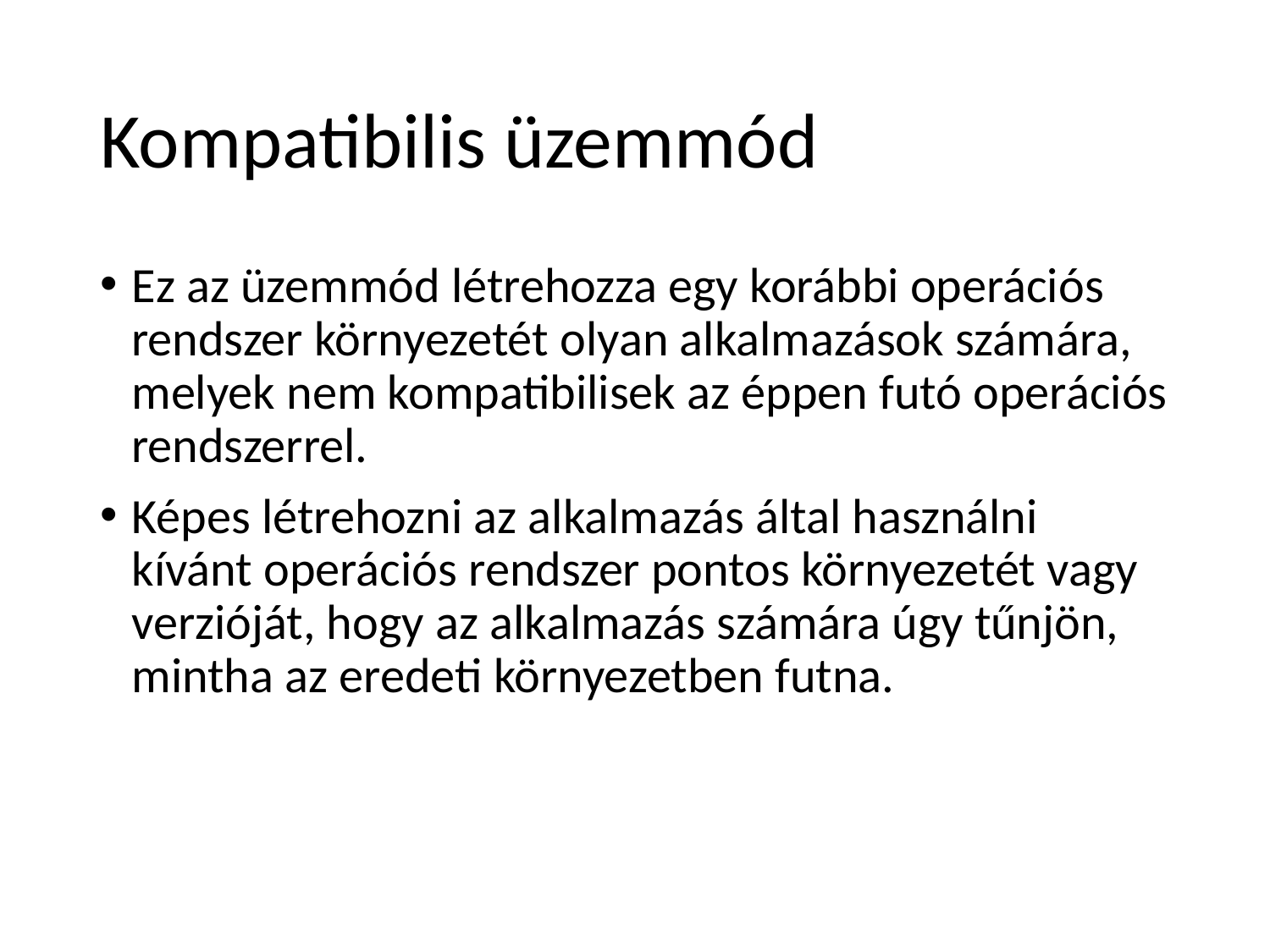

# Kompatibilis üzemmód
Ez az üzemmód létrehozza egy korábbi operációs rendszer környezetét olyan alkalmazások számára, melyek nem kompatibilisek az éppen futó operációs rendszerrel.
Képes létrehozni az alkalmazás által használni kívánt operációs rendszer pontos környezetét vagy verzióját, hogy az alkalmazás számára úgy tűnjön, mintha az eredeti környezetben futna.